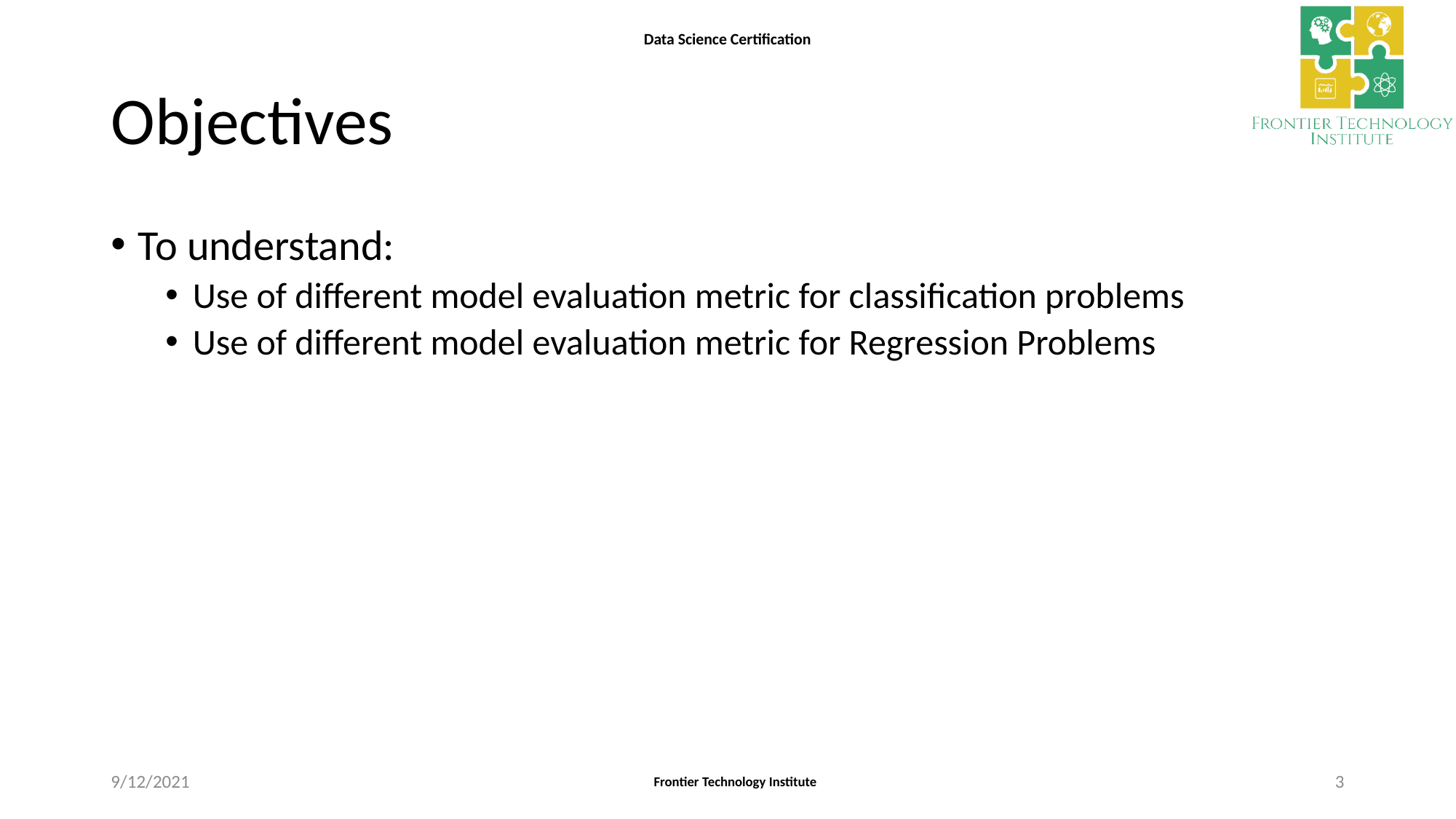

# Objectives
To understand:
Use of different model evaluation metric for classification problems
Use of different model evaluation metric for Regression Problems
9/12/2021
3